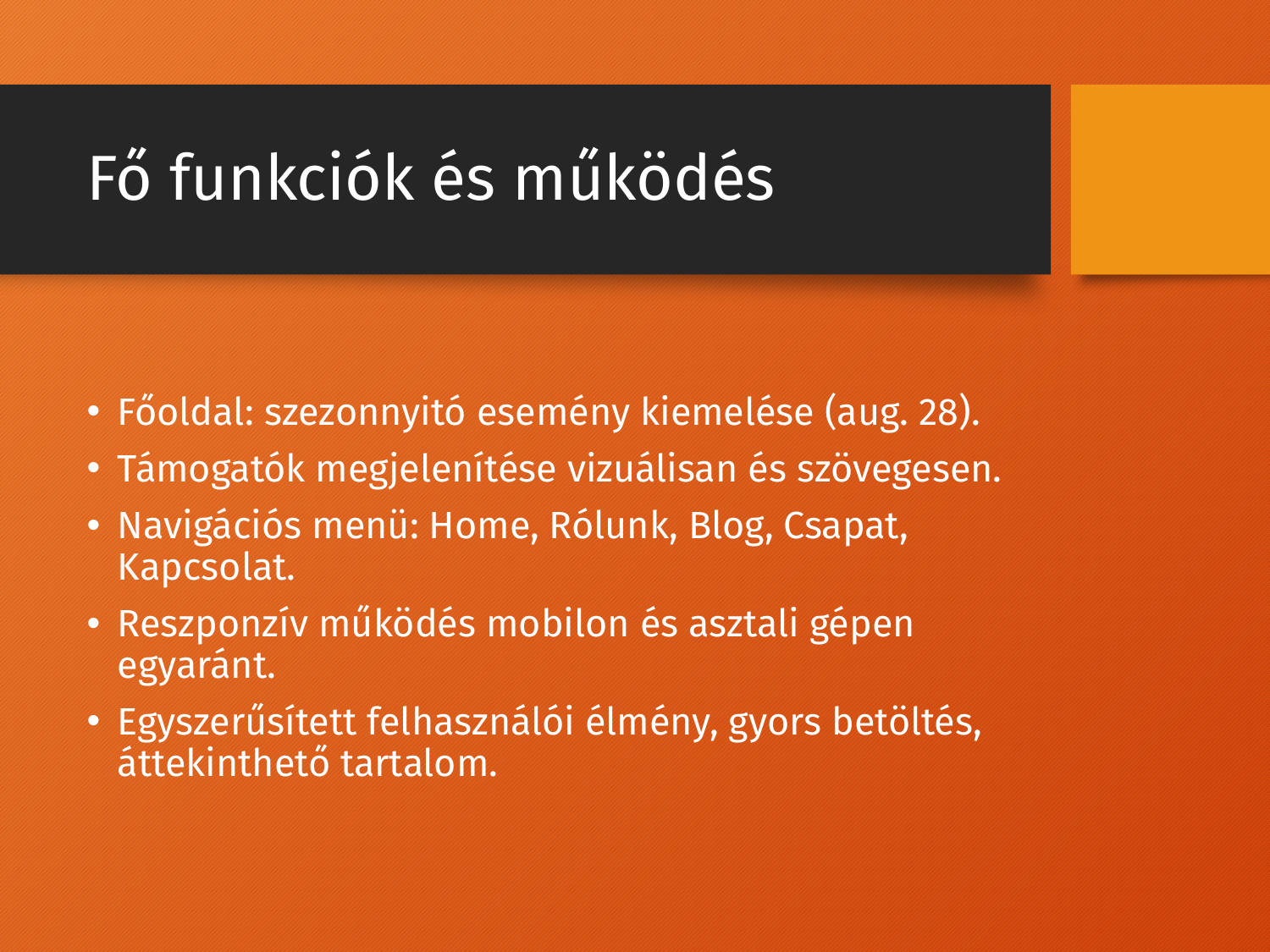

# Fő funkciók és működés

Főoldal: szezonnyitó esemény kiemelése (aug. 28).
Támogatók megjelenítése vizuálisan és szövegesen.
Navigációs menü: Home, Rólunk, Blog, Csapat, Kapcsolat.
Reszponzív működés mobilon és asztali gépen egyaránt.
Egyszerűsített felhasználói élmény, gyors betöltés, áttekinthető tartalom.